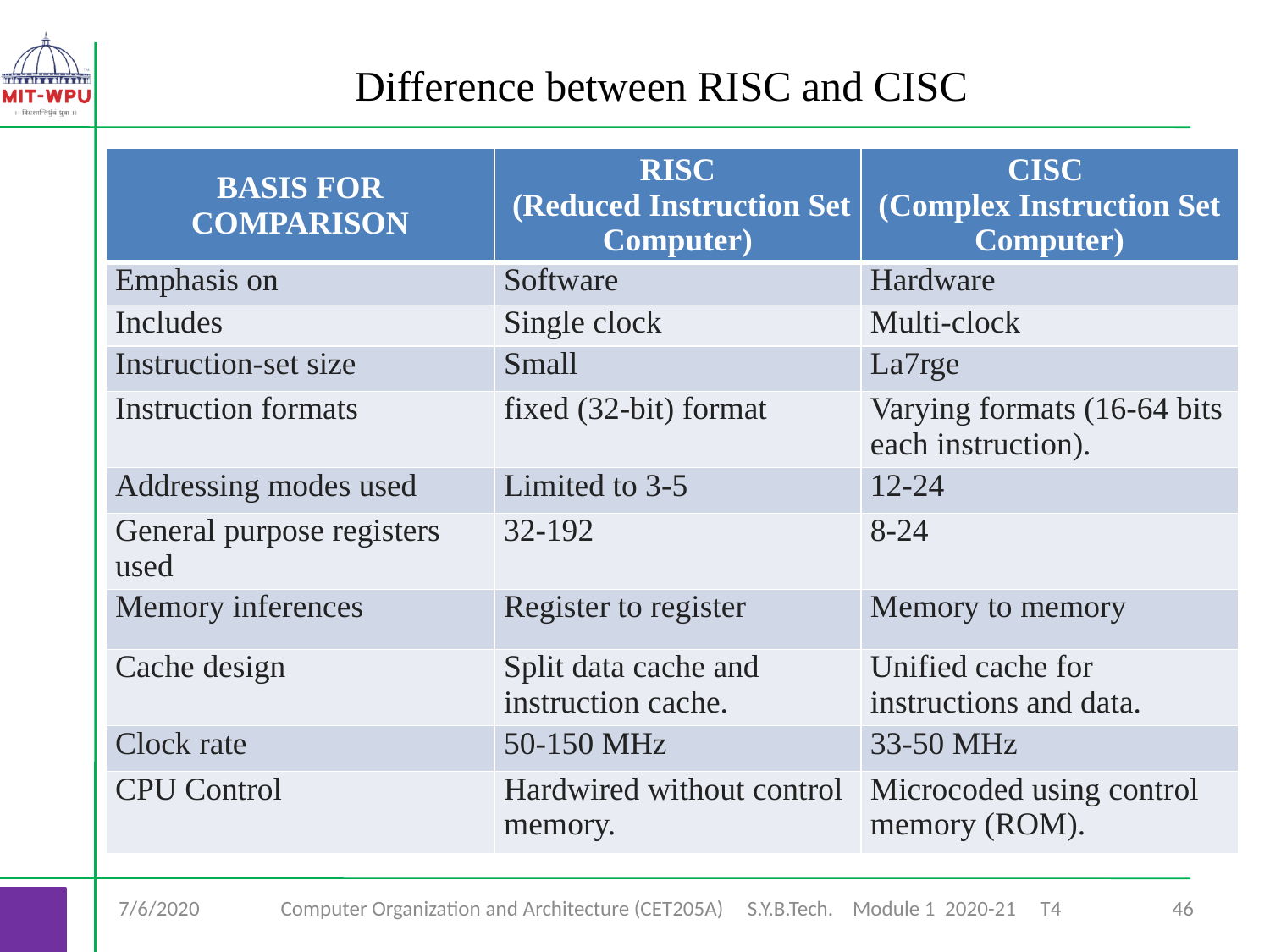

Difference between RISC and CISC
| BASIS FOR COMPARISON | RISC (Reduced Instruction Set Computer) | CISC (Complex Instruction Set Computer) |
| --- | --- | --- |
| Emphasis on | Software | Hardware |
| Includes | Single clock | Multi-clock |
| Instruction-set size | Small | La7rge |
| Instruction formats | fixed (32-bit) format | Varying formats (16-64 bits each instruction). |
| Addressing modes used | Limited to 3-5 | 12-24 |
| General purpose registers used | 32-192 | 8-24 |
| Memory inferences | Register to register | Memory to memory |
| Cache design | Split data cache and instruction cache. | Unified cache for instructions and data. |
| Clock rate | 50-150 MHz | 33-50 MHz |
| CPU Control | Hardwired without control memory. | Microcoded using control memory (ROM). |

7/6/2020
Computer Organization and Architecture (CET205A)     S.Y.B.Tech.    Module 1  2020-21     T4
46